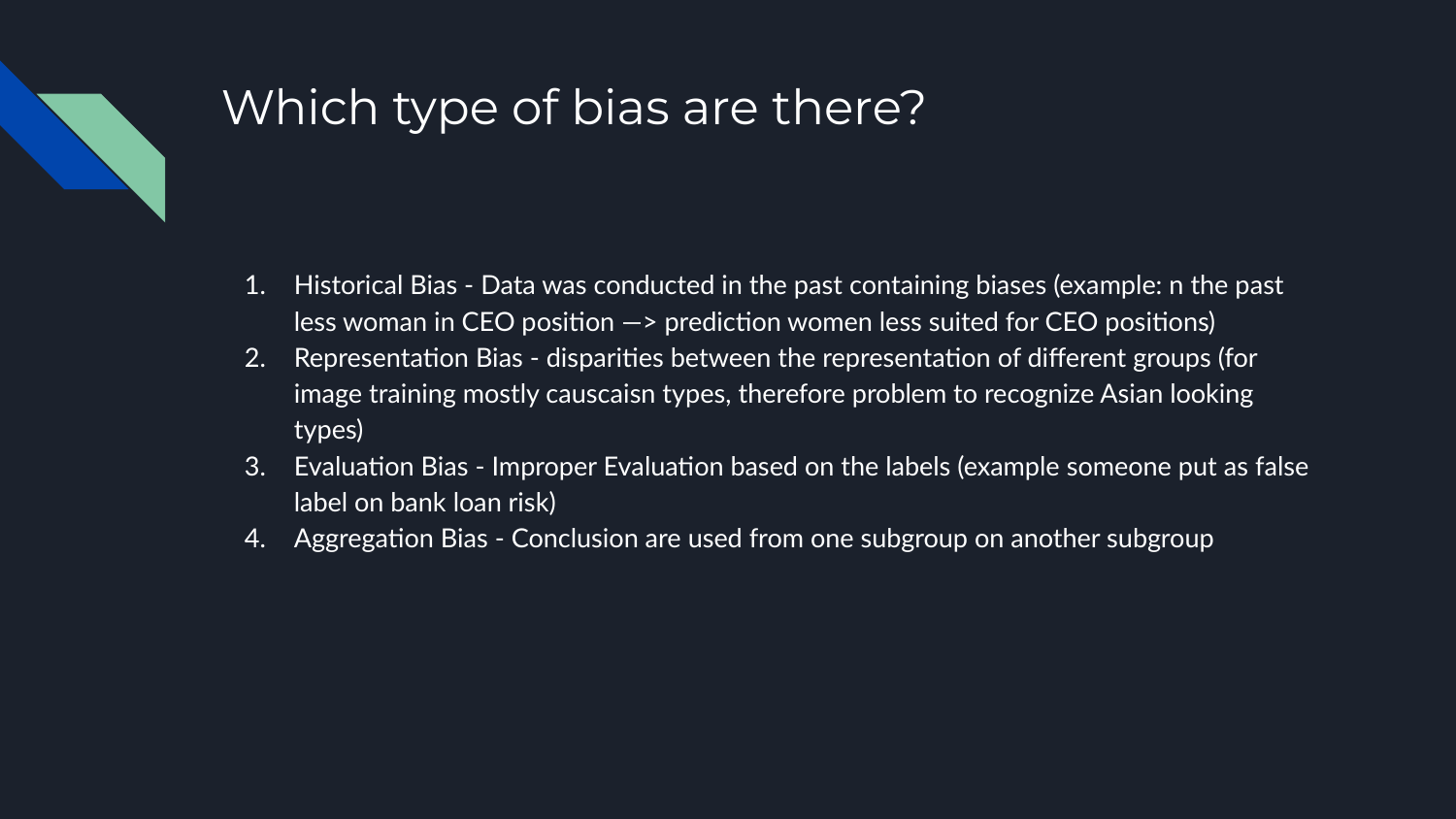

# Which type of bias are there?
Historical Bias - Data was conducted in the past containing biases (example: n the past less woman in CEO position —> prediction women less suited for CEO positions)
Representation Bias - disparities between the representation of different groups (for image training mostly causcaisn types, therefore problem to recognize Asian looking types)
Evaluation Bias - Improper Evaluation based on the labels (example someone put as false label on bank loan risk)
Aggregation Bias - Conclusion are used from one subgroup on another subgroup